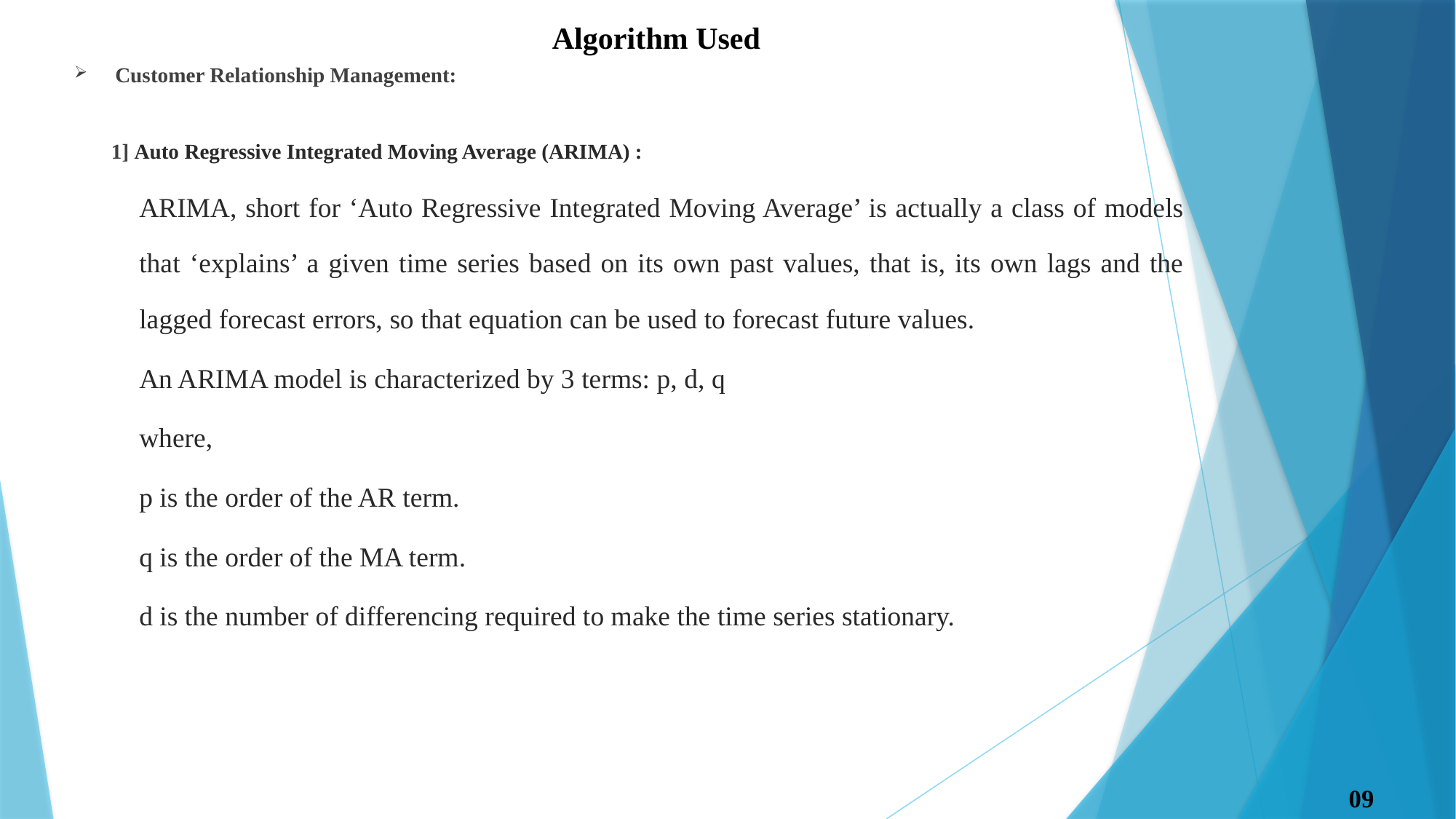

Algorithm Used

Customer Relationship Management:

       1] Auto Regressive Integrated Moving Average (ARIMA) :
ARIMA, short for ‘Auto Regressive Integrated Moving Average’ is actually a class of models that ‘explains’ a given time series based on its own past values, that is, its own lags and the lagged forecast errors, so that equation can be used to forecast future values.
An ARIMA model is characterized by 3 terms: p, d, q
where,
p is the order of the AR term.
q is the order of the MA term.
d is the number of differencing required to make the time series stationary.

                                                                                                                                                                                                                                               09